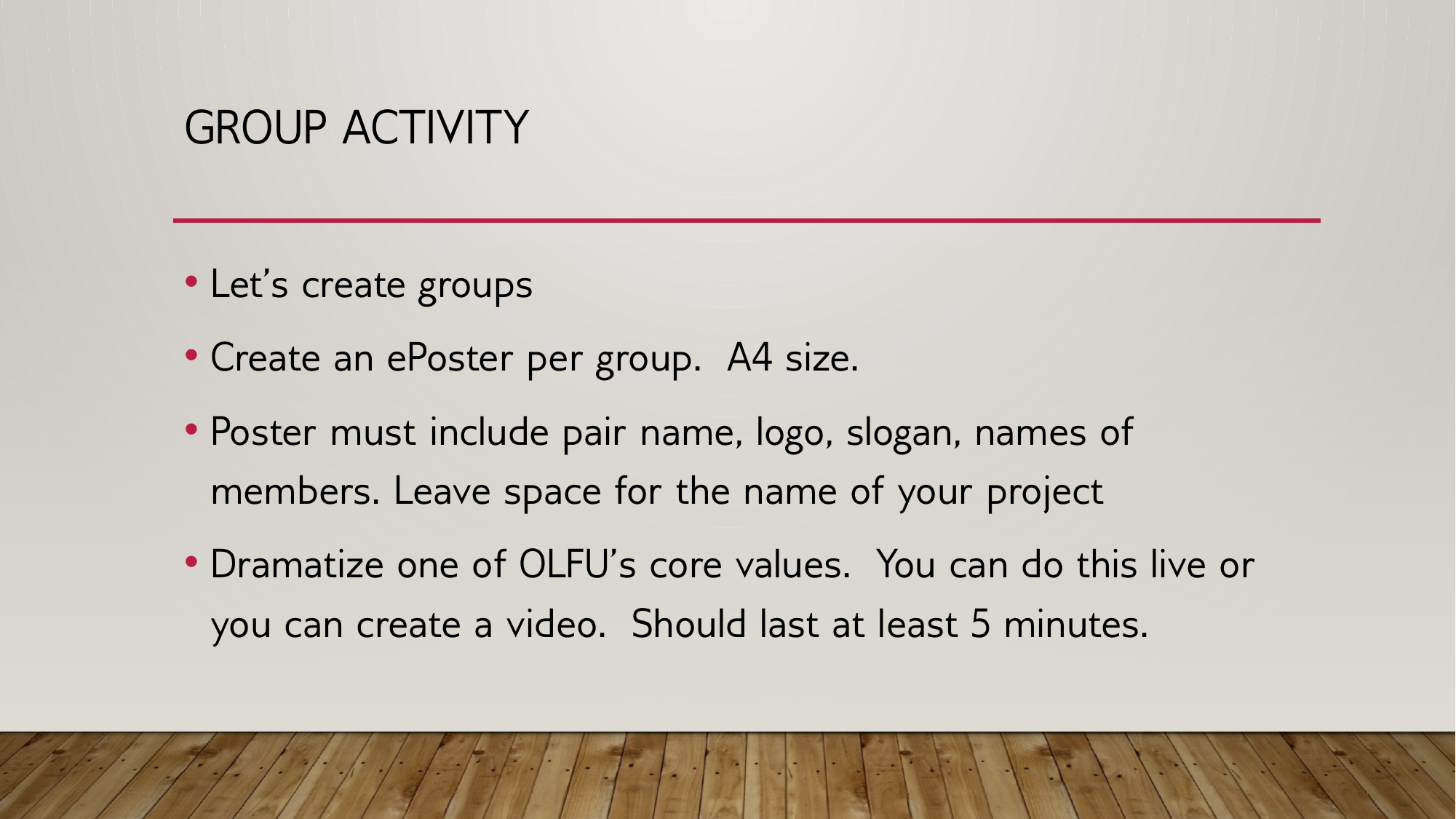

# GROUP ACTIVITY
Let’s create groups
Create an ePoster per group.  A4 size.
Poster must include pair name, logo, slogan, names of members. Leave space for the name of your project
Dramatize one of OLFU’s core values.  You can do this live or you can create a video.  Should last at least 5 minutes.